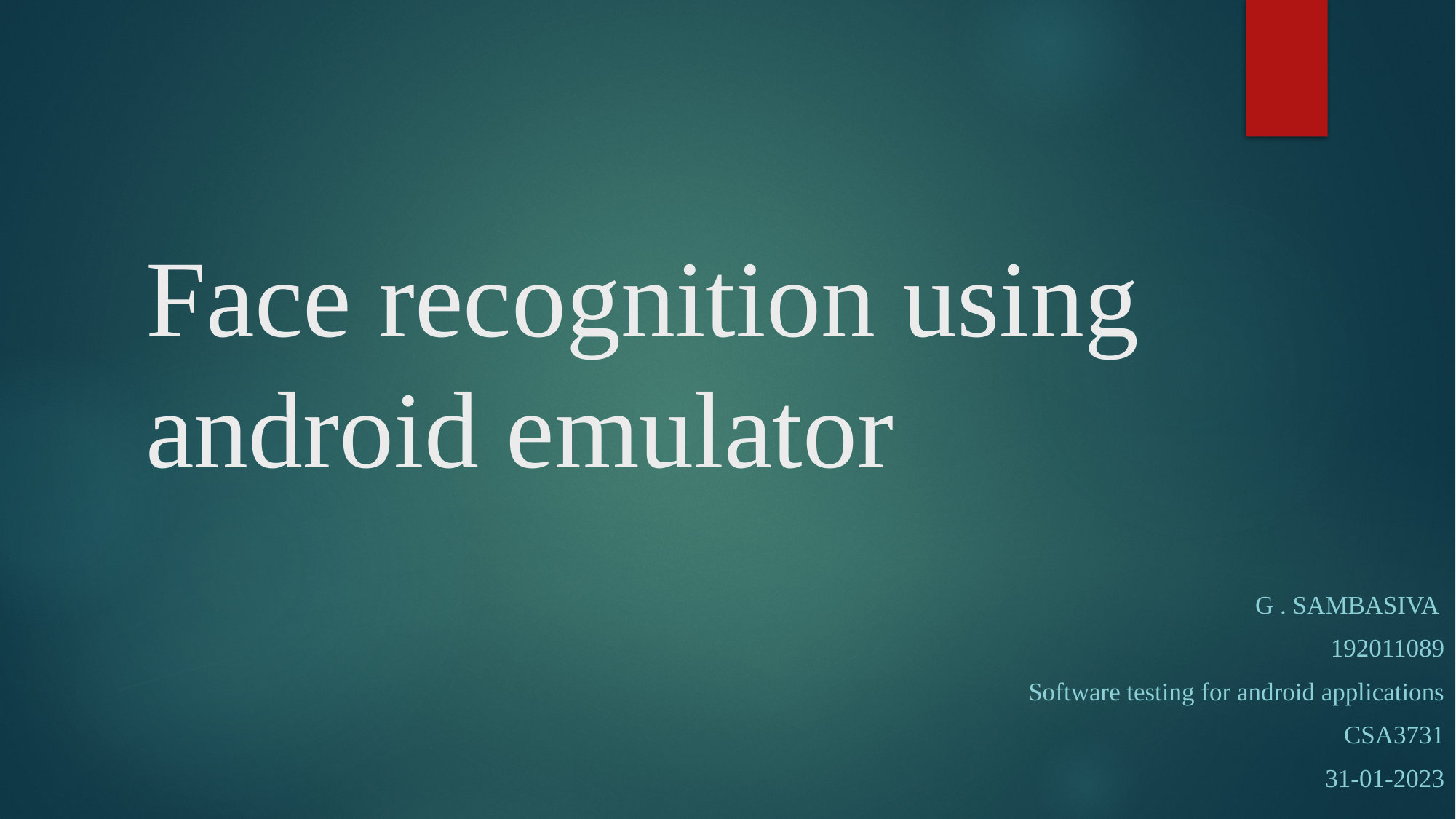

# Face recognition using android emulator
G . Sambasiva
192011089
Software testing for android applications
CSA3731
31-01-2023